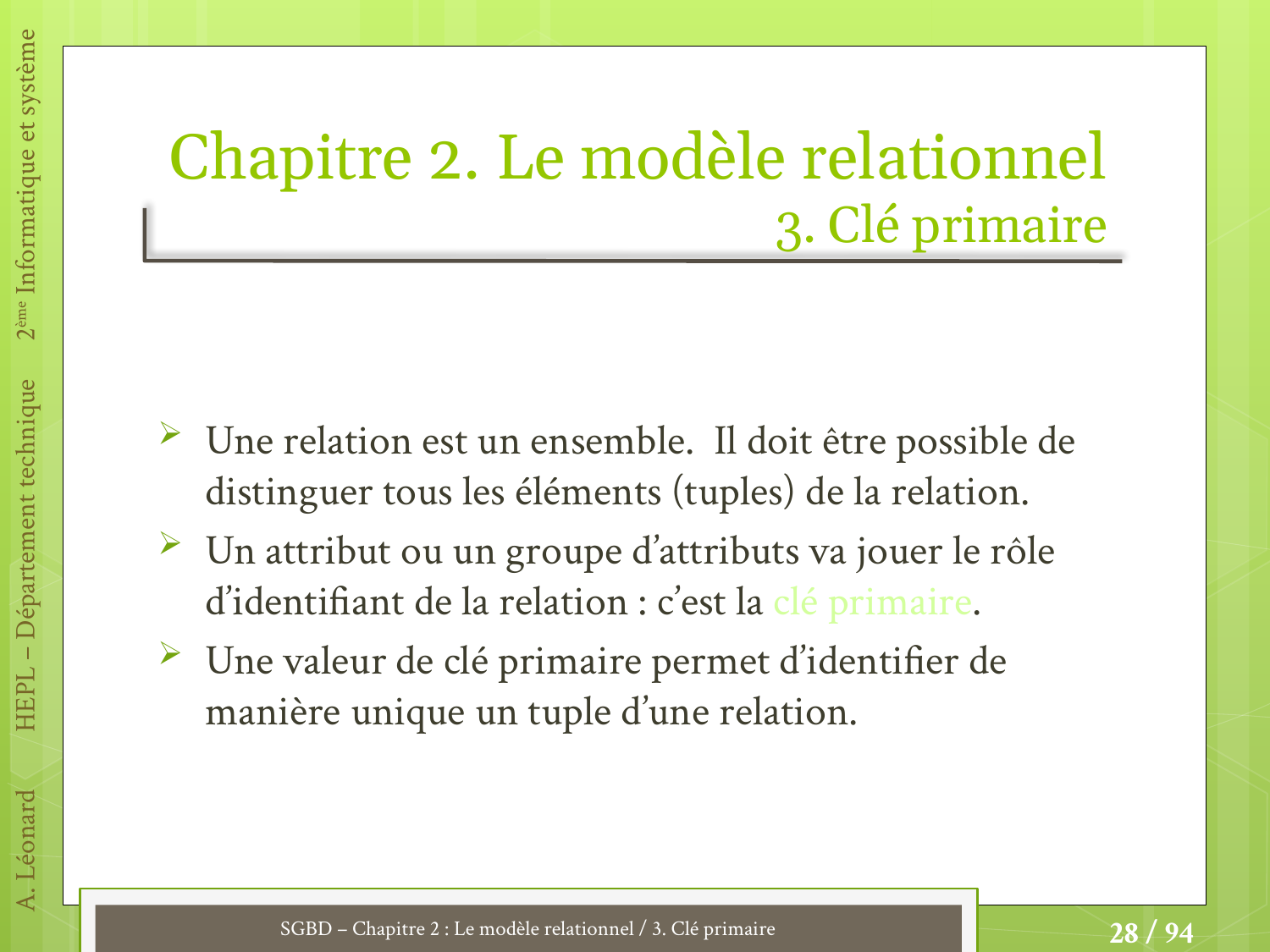

# Chapitre 2. Le modèle relationnel 3. Clé primaire
Une relation est un ensemble.  Il doit être possible de distinguer tous les éléments (tuples) de la relation.
Un attribut ou un groupe d’attributs va jouer le rôle d’identifiant de la relation : c’est la clé primaire.
Une valeur de clé primaire permet d’identifier de manière unique un tuple d’une relation.
SGBD – Chapitre 2 : Le modèle relationnel / 3. Clé primaire